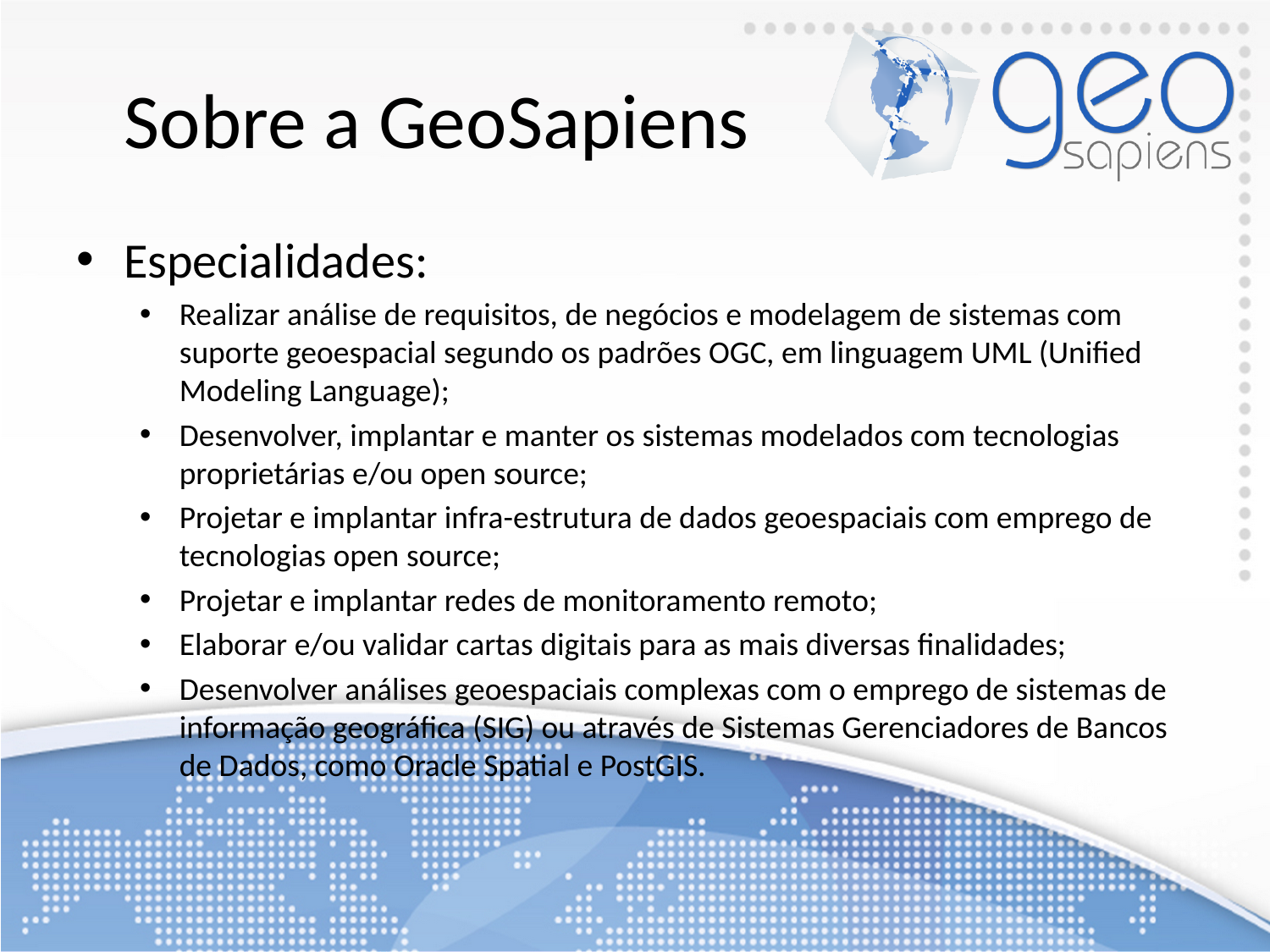

# Sobre a GeoSapiens
Especialidades:
Realizar análise de requisitos, de negócios e modelagem de sistemas com suporte geoespacial segundo os padrões OGC, em linguagem UML (Unified Modeling Language);
Desenvolver, implantar e manter os sistemas modelados com tecnologias proprietárias e/ou open source;
Projetar e implantar infra-estrutura de dados geoespaciais com emprego de tecnologias open source;
Projetar e implantar redes de monitoramento remoto;
Elaborar e/ou validar cartas digitais para as mais diversas finalidades;
Desenvolver análises geoespaciais complexas com o emprego de sistemas de informação geográfica (SIG) ou através de Sistemas Gerenciadores de Bancos de Dados, como Oracle Spatial e PostGIS.